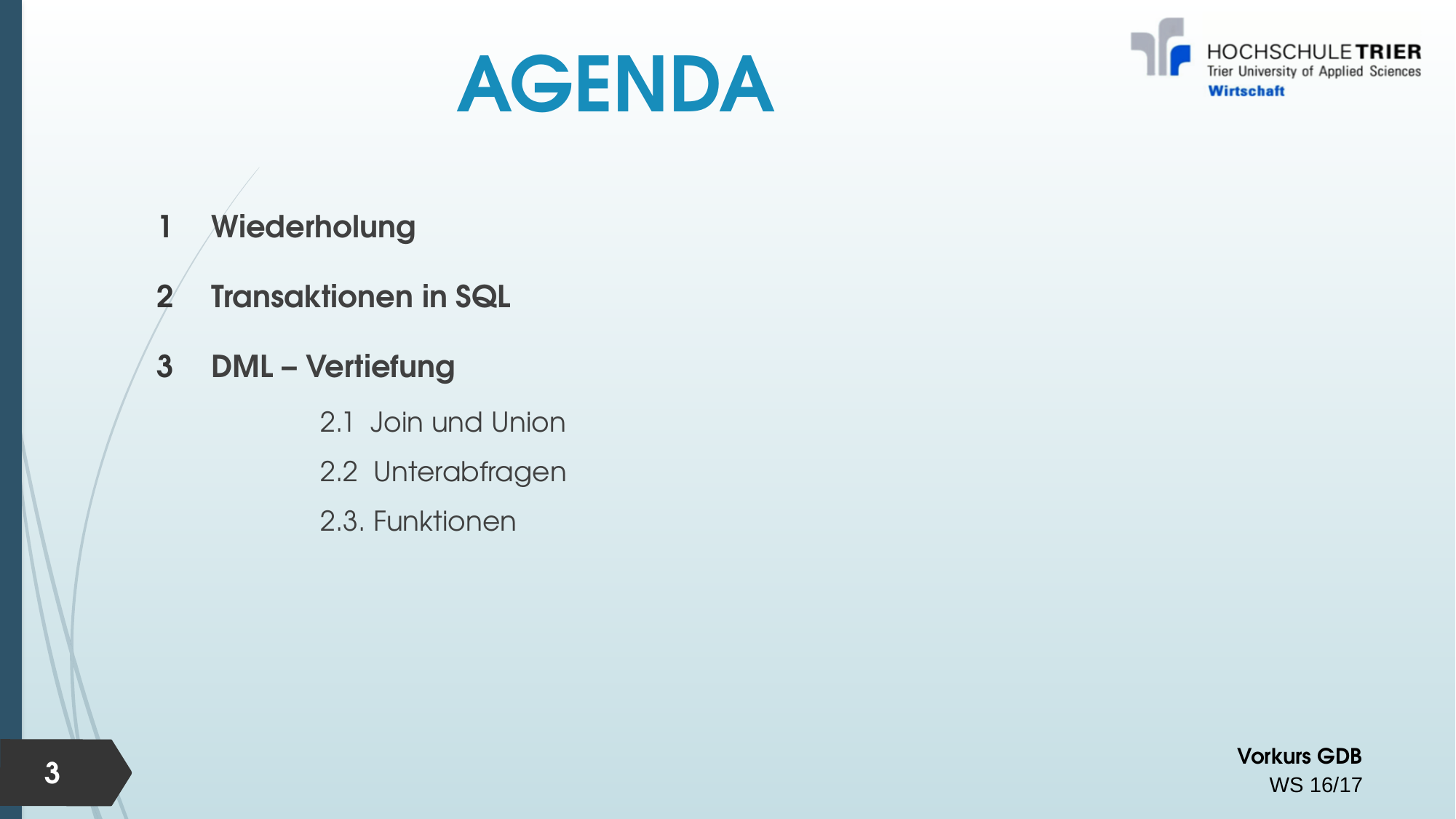

# AGENDA

Wiederholung
Transaktionen in SQL
DML – Vertiefung
	2.1  Join und Union
	2.2  Unterabfragen
	2.3. Funktionen